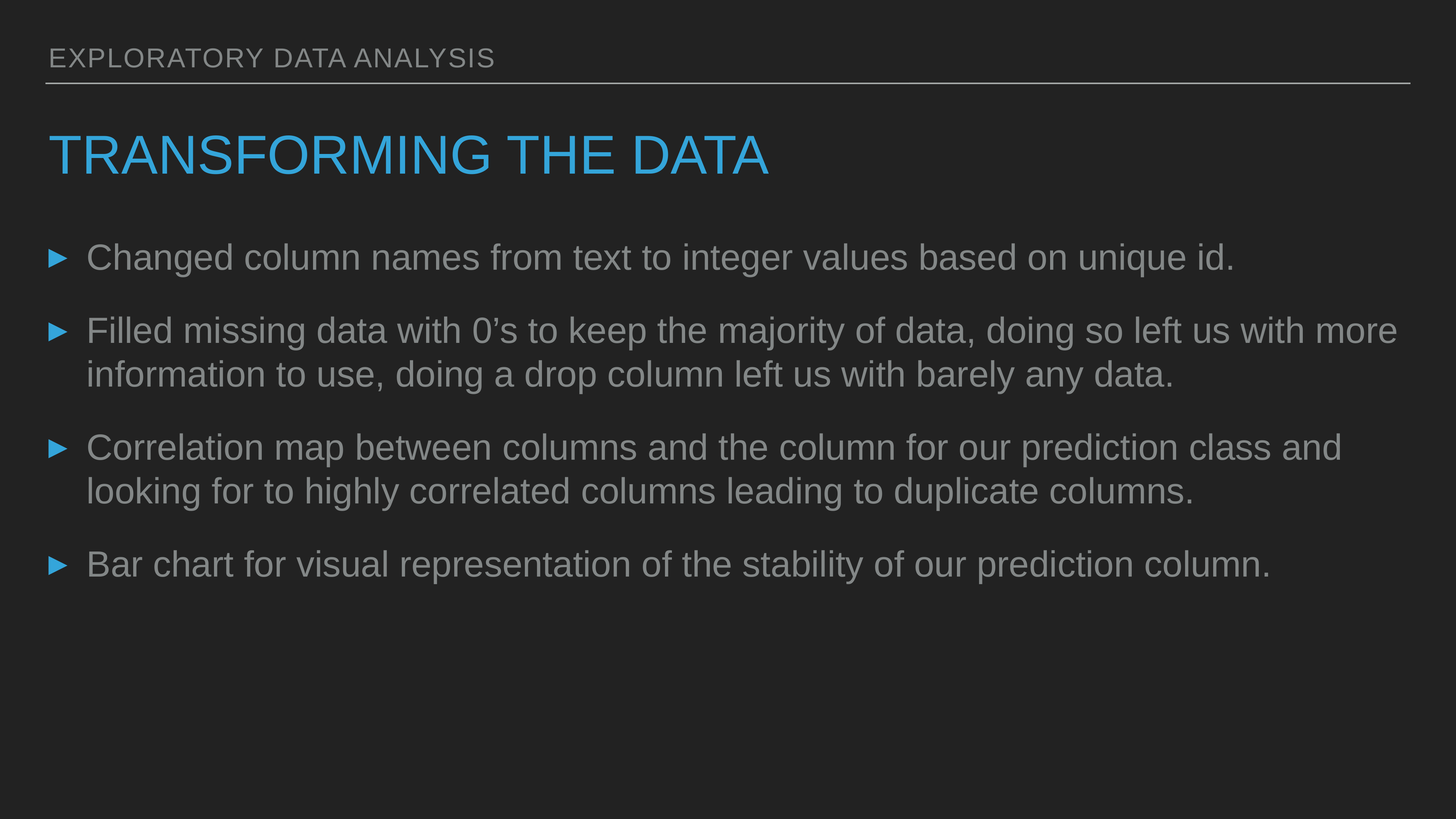

Exploratory Data Analysis
# Transforming The data
Changed column names from text to integer values based on unique id.
Filled missing data with 0’s to keep the majority of data, doing so left us with more information to use, doing a drop column left us with barely any data.
Correlation map between columns and the column for our prediction class and looking for to highly correlated columns leading to duplicate columns.
Bar chart for visual representation of the stability of our prediction column.